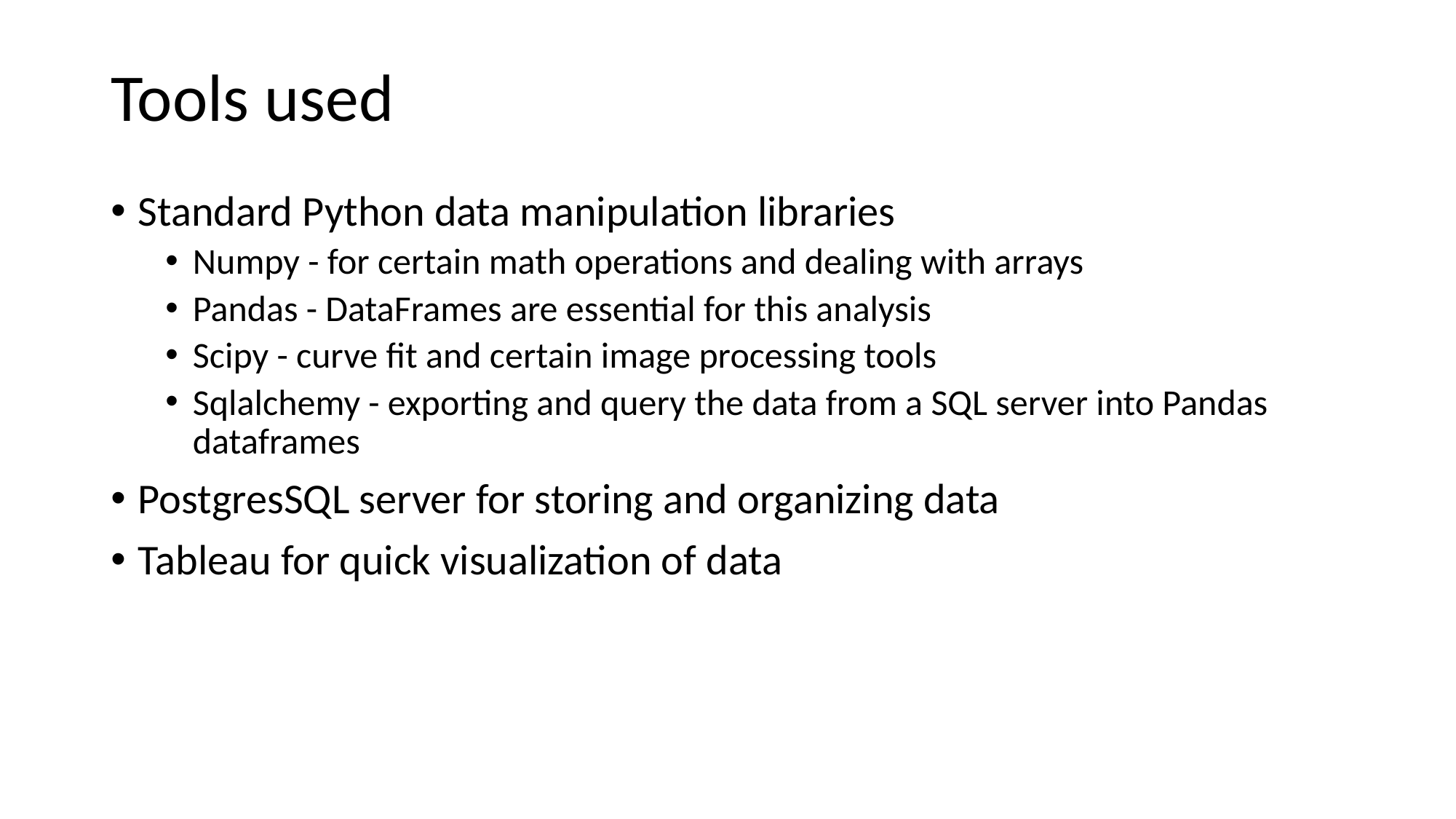

# Tools used
Standard Python data manipulation libraries
Numpy - for certain math operations and dealing with arrays
Pandas - DataFrames are essential for this analysis
Scipy - curve fit and certain image processing tools
Sqlalchemy - exporting and query the data from a SQL server into Pandas dataframes
PostgresSQL server for storing and organizing data
Tableau for quick visualization of data